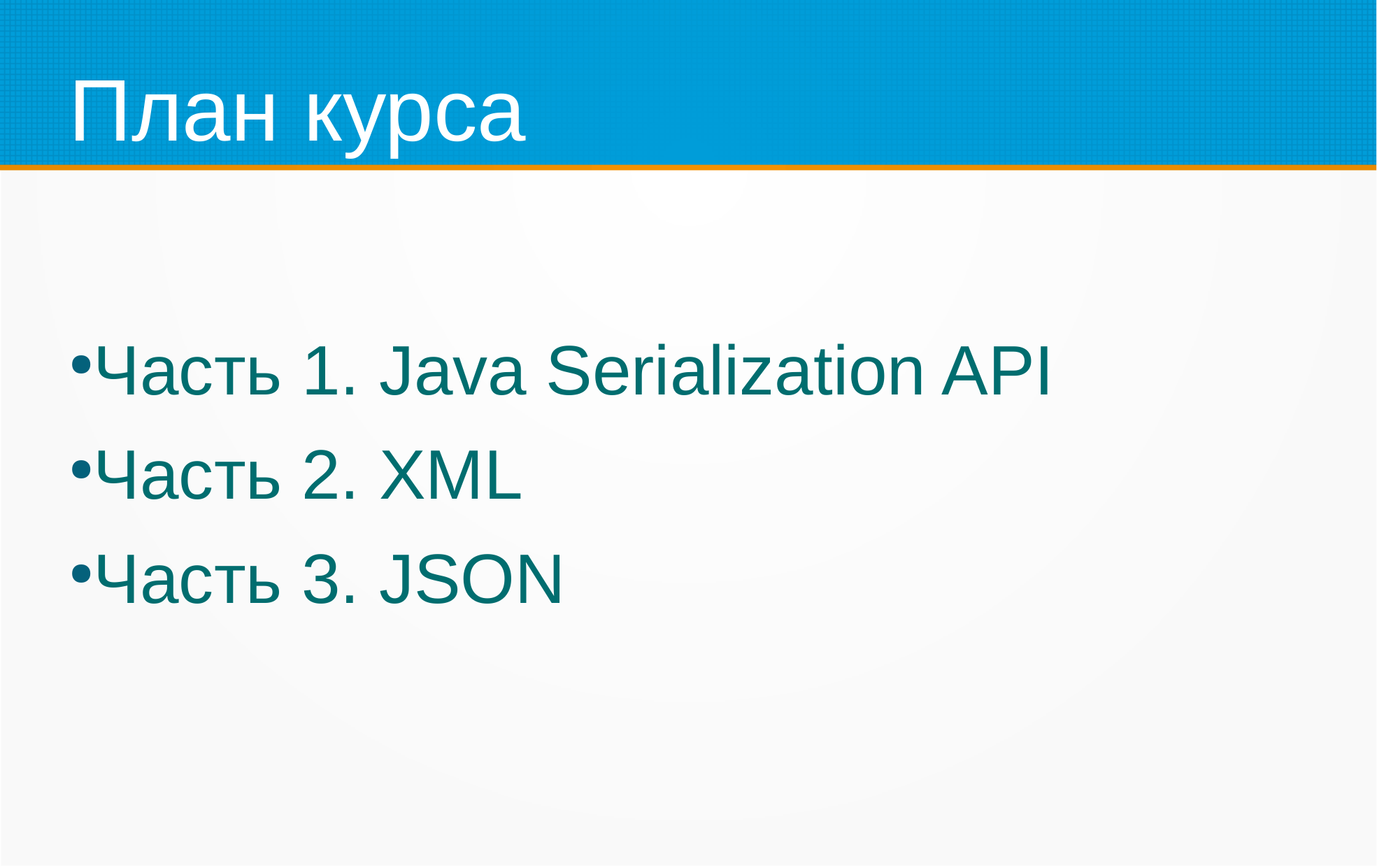

План курса

Часть 1. Java Serialization API
Часть 2. XML
Часть 3. JSON